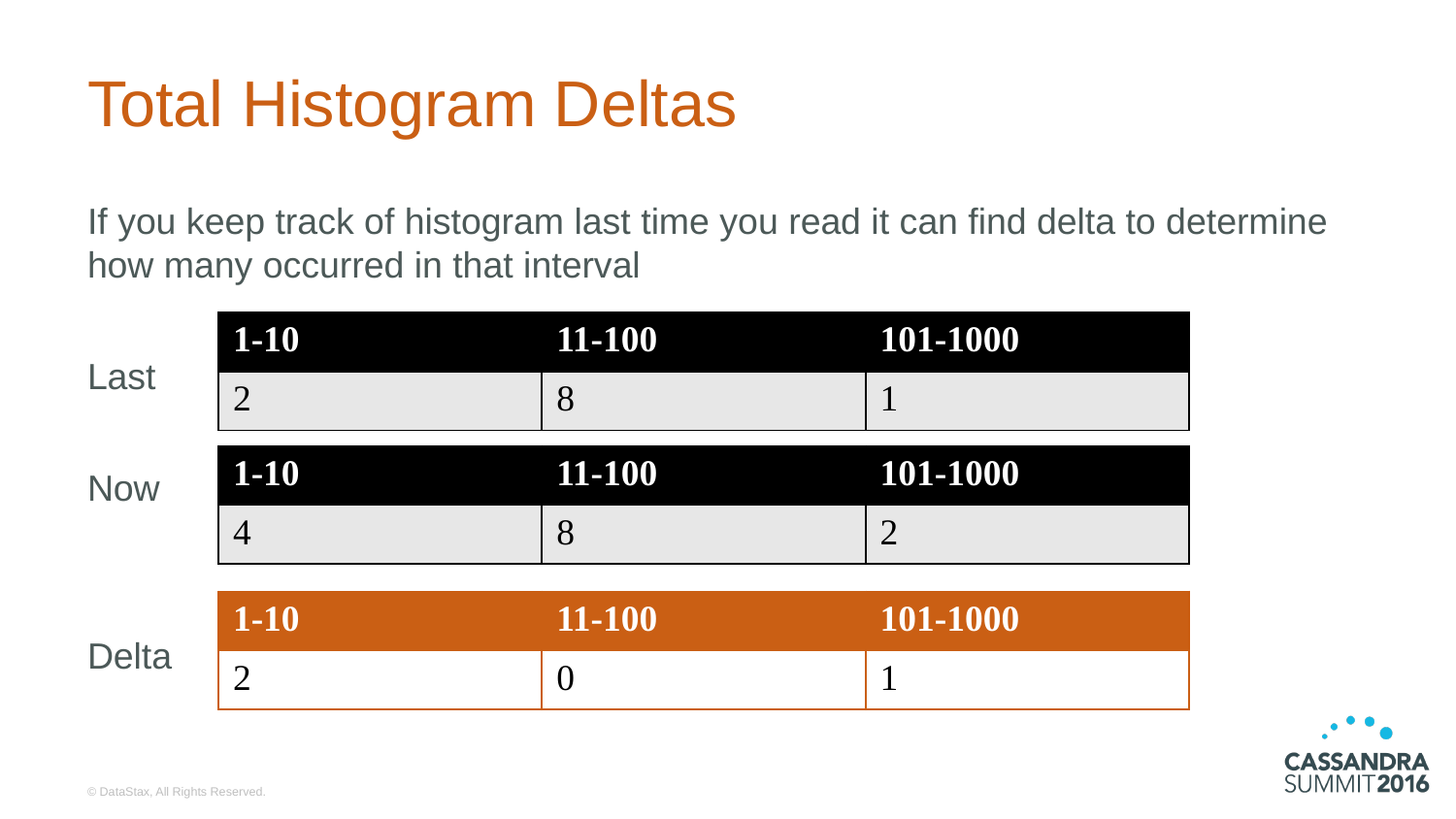

# Total Histogram Deltas
If you keep track of histogram last time you read it can find delta to determine how many occurred in that interval

Last

Now

Delta

| 1-10 | 11-100 | 101-1000 |
| --- | --- | --- |
| 2 | 8 | 1 |
| 1-10 | 11-100 | 101-1000 |
| --- | --- | --- |
| 4 | 8 | 2 |
| 1-10 | 11-100 | 101-1000 |
| --- | --- | --- |
| 2 | 0 | 1 |
© DataStax, All Rights Reserved.